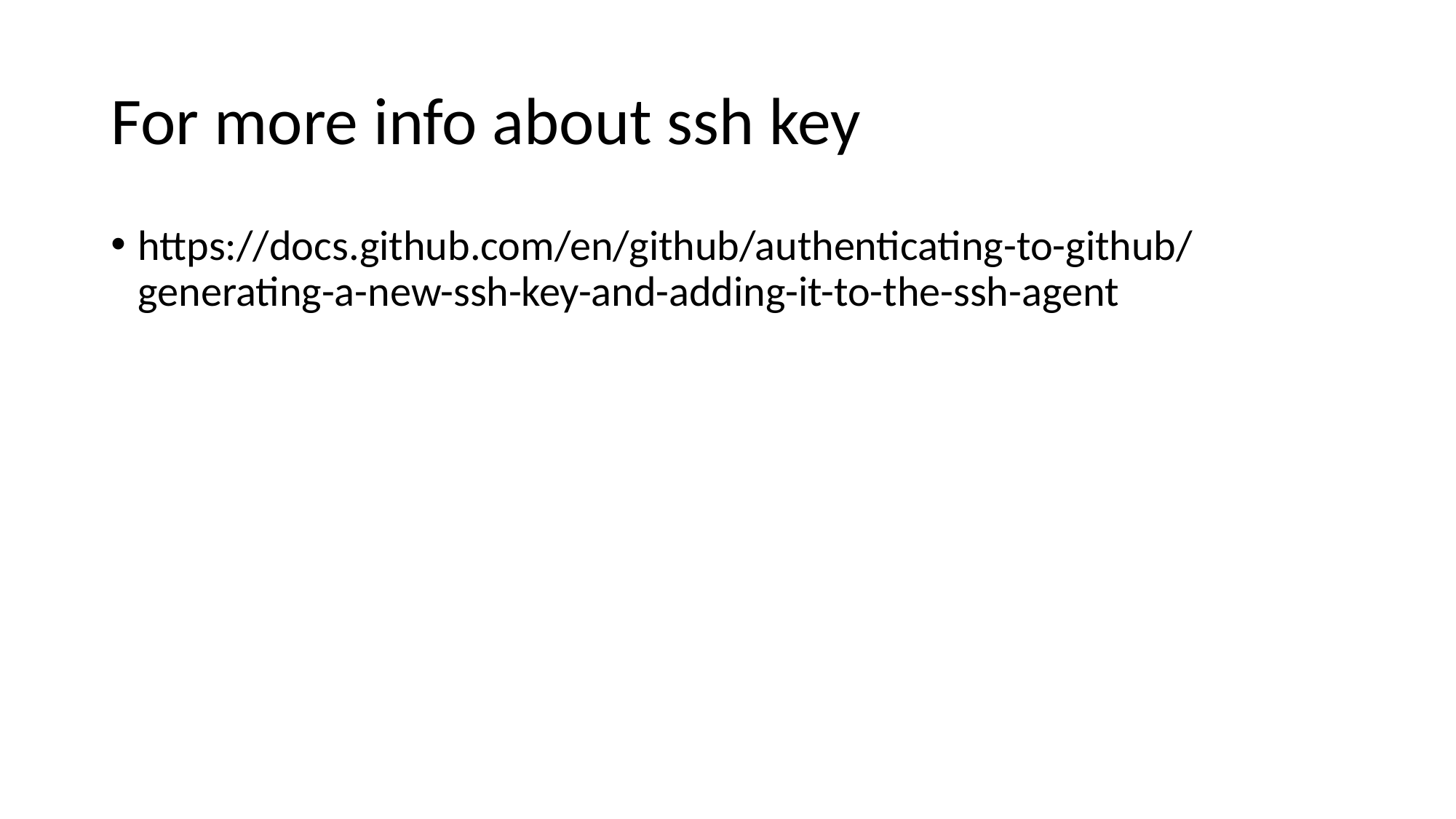

# For more info about ssh key
https://docs.github.com/en/github/authenticating-to-github/generating-a-new-ssh-key-and-adding-it-to-the-ssh-agent